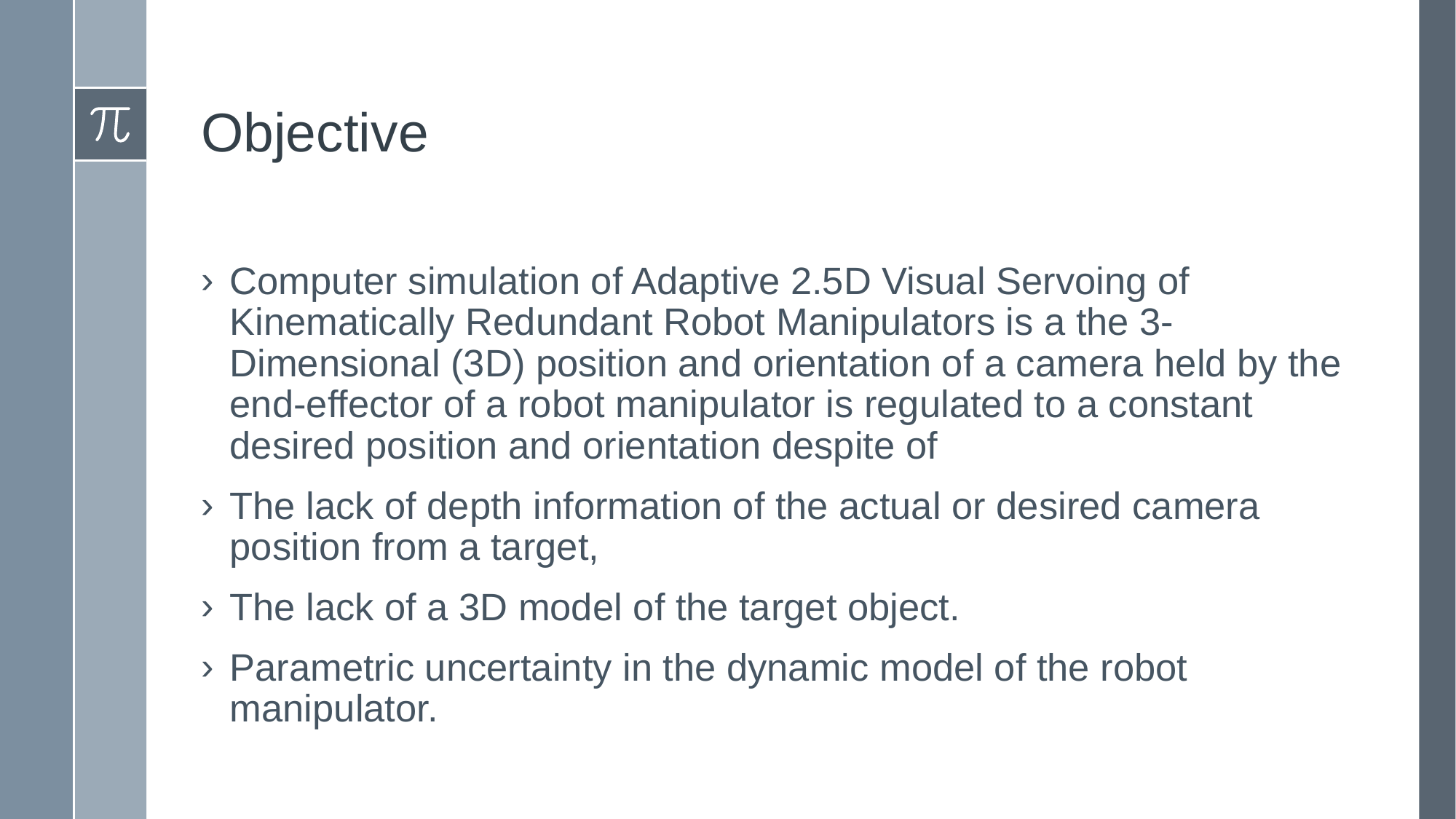

# Objective

Computer simulation of Adaptive 2.5D Visual Servoing of Kinematically Redundant Robot Manipulators is a the 3-Dimensional (3D) position and orientation of a camera held by the end-effector of a robot manipulator is regulated to a constant desired position and orientation despite of
The lack of depth information of the actual or desired camera position from a target,
The lack of a 3D model of the target object.
Parametric uncertainty in the dynamic model of the robot manipulator.